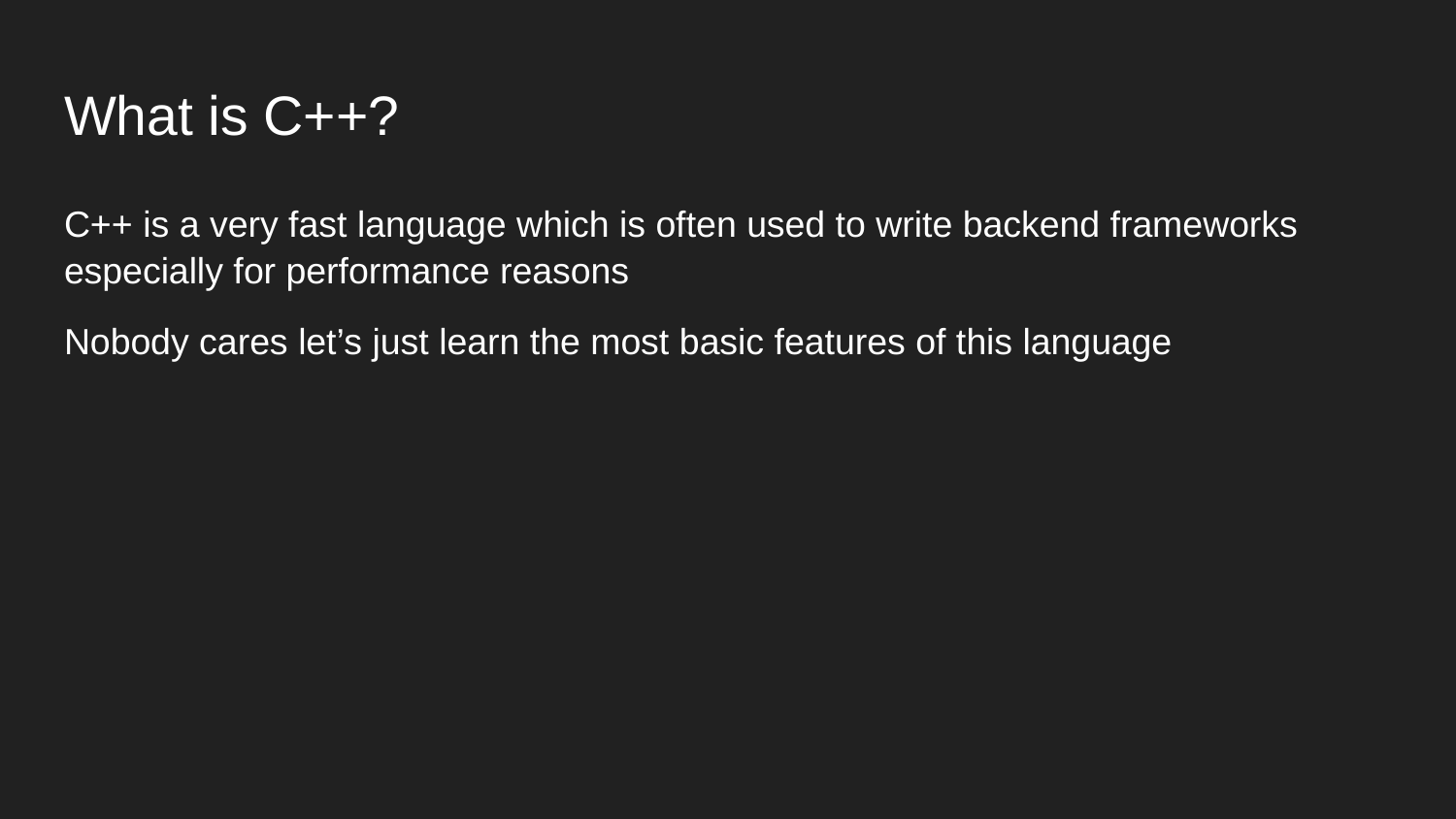

# What is C++?
C++ is a very fast language which is often used to write backend frameworks especially for performance reasons
Nobody cares let’s just learn the most basic features of this language